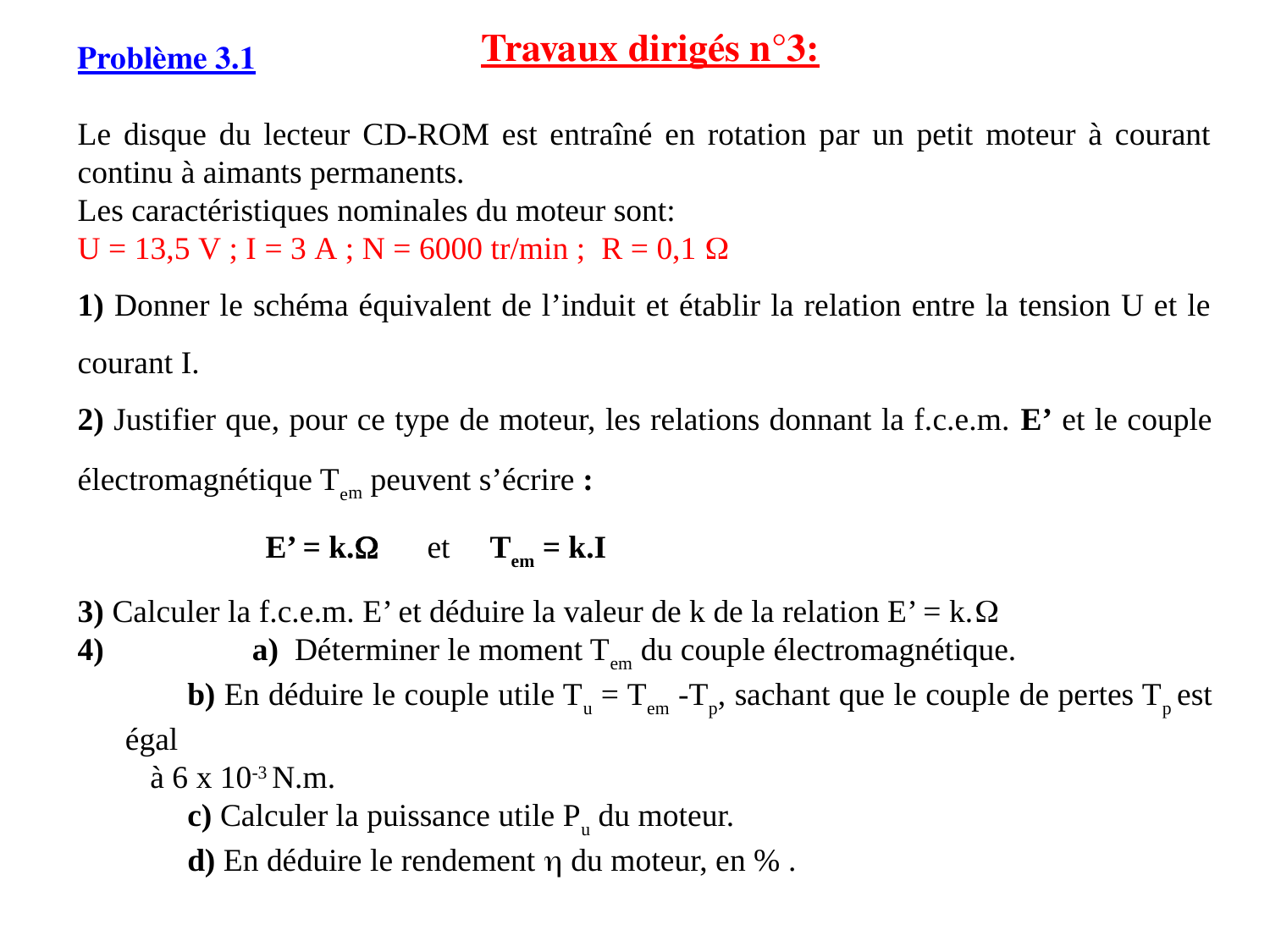

Travaux dirigés n°3:
Problème 3.1

Le disque du lecteur CD-ROM est entraîné en rotation par un petit moteur à courant continu à aimants permanents.
Les caractéristiques nominales du moteur sont:
U = 13,5 V ; I = 3 A ; N = 6000 tr/min ;  R = 0,1 Ω
1) Donner le schéma équivalent de l’induit et établir la relation entre la tension U et le courant I.
2) Justifier que, pour ce type de moteur, les relations donnant la f.c.e.m. E’ et le couple électromagnétique Tem peuvent s’écrire :
	E’ = k.Ω      et     Tem = k.I
3) Calculer la f.c.e.m. E’ et déduire la valeur de k de la relation E’ = k.Ω
4) 		a)  Déterminer le moment Tem du couple électromagnétique.
	b) En déduire le couple utile Tu = Tem -Tp, sachant que le couple de pertes Tp est égal
         à 6 x 10-3 N.m.
	c) Calculer la puissance utile Pu du moteur.
	d) En déduire le rendement η du moteur, en % .